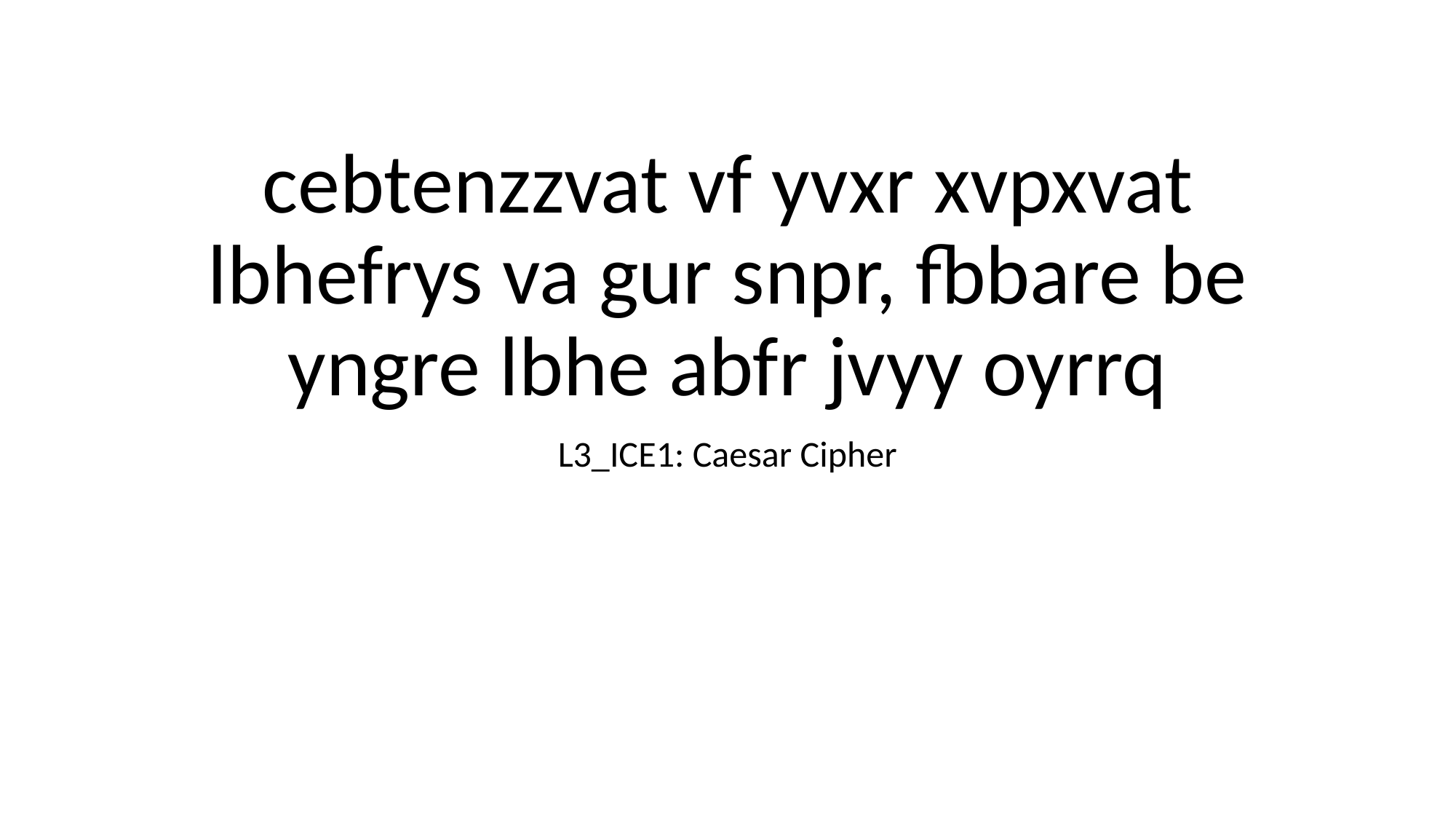

# cebtenzzvat vf yvxr xvpxvat lbhefrys va gur snpr, fbbare be yngre lbhe abfr jvyy oyrrq
L3_ICE1: Caesar Cipher